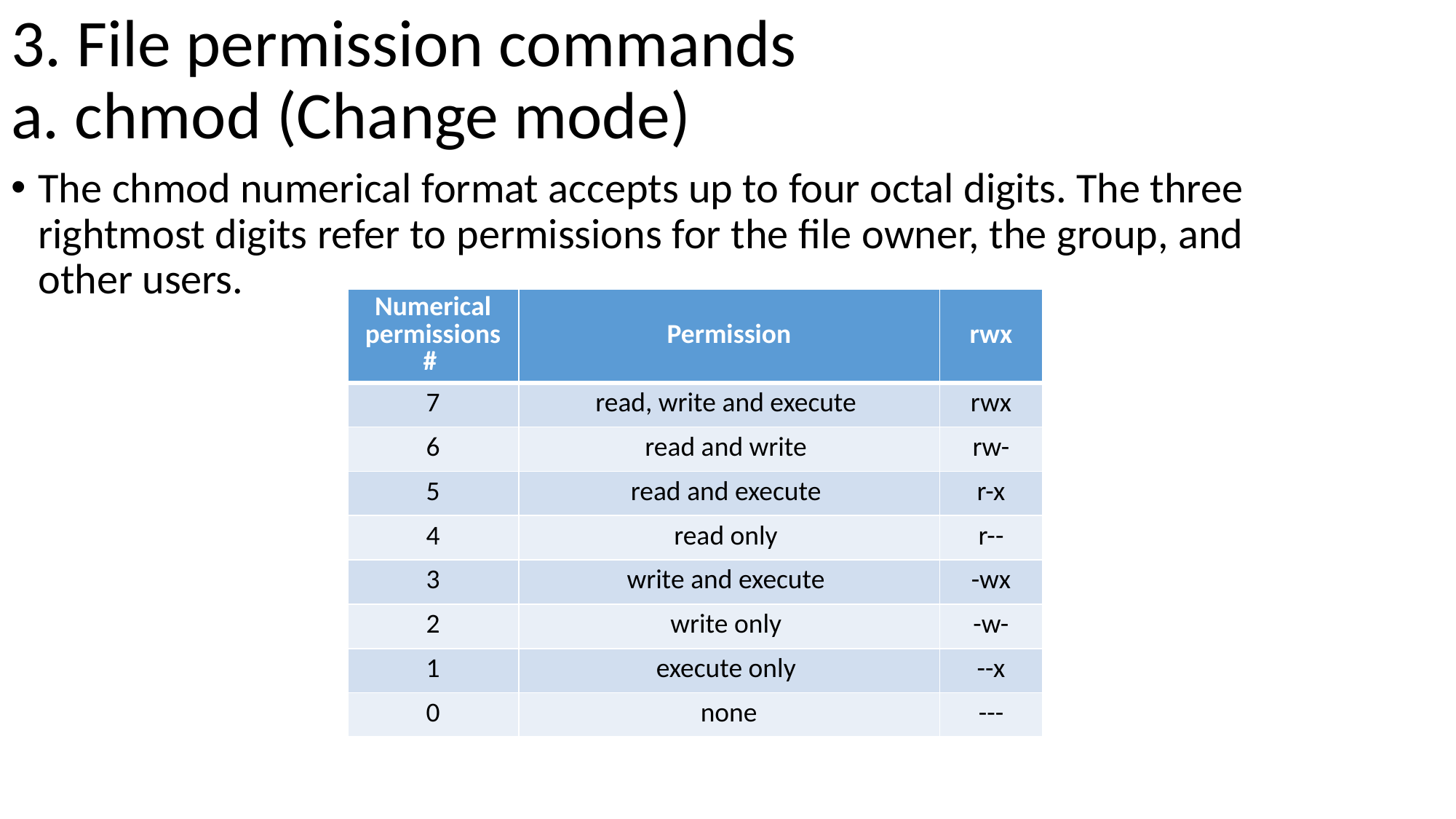

# 3. File permission commands a. chmod (Change mode)
The chmod numerical format accepts up to four octal digits. The three rightmost digits refer to permissions for the file owner, the group, and other users.

| Numerical permissions # | Permission | rwx |
| --- | --- | --- |
| 7 | read, write and execute | rwx |
| 6 | read and write | rw- |
| 5 | read and execute | r-x |
| 4 | read only | r-- |
| 3 | write and execute | -wx |
| 2 | write only | -w- |
| 1 | execute only | --x |
| 0 | none | --- |